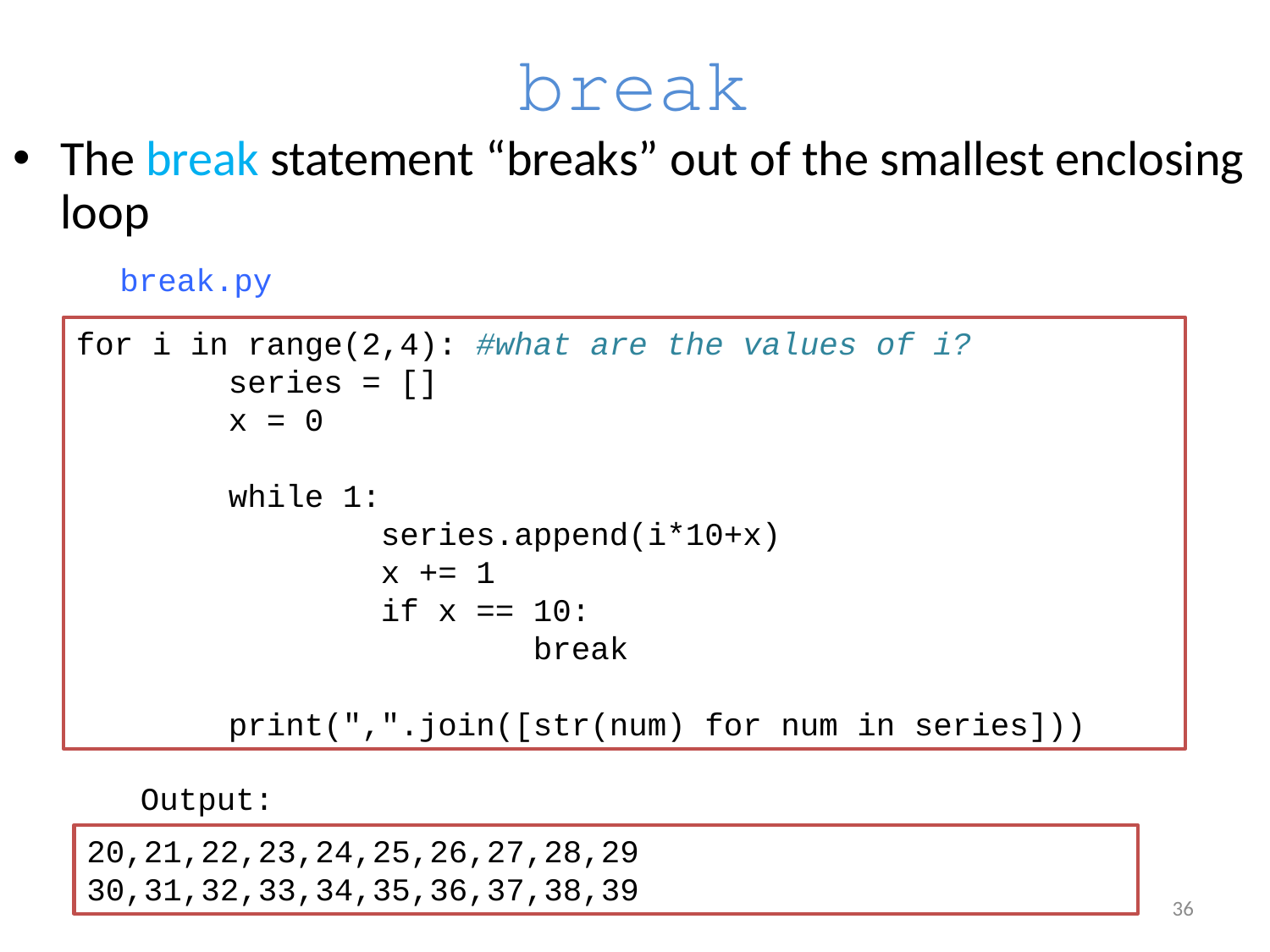

# break
The break statement “breaks” out of the smallest enclosing loop
break.py
for i in range(2,4): #what are the values of i?
        series = []
        x = 0

        while 1:
                series.append(i*10+x)
                x += 1
                if x == 10:
                        break

        print(",".join([str(num) for num in series]))
Output:
20,21,22,23,24,25,26,27,28,29
30,31,32,33,34,35,36,37,38,39
36